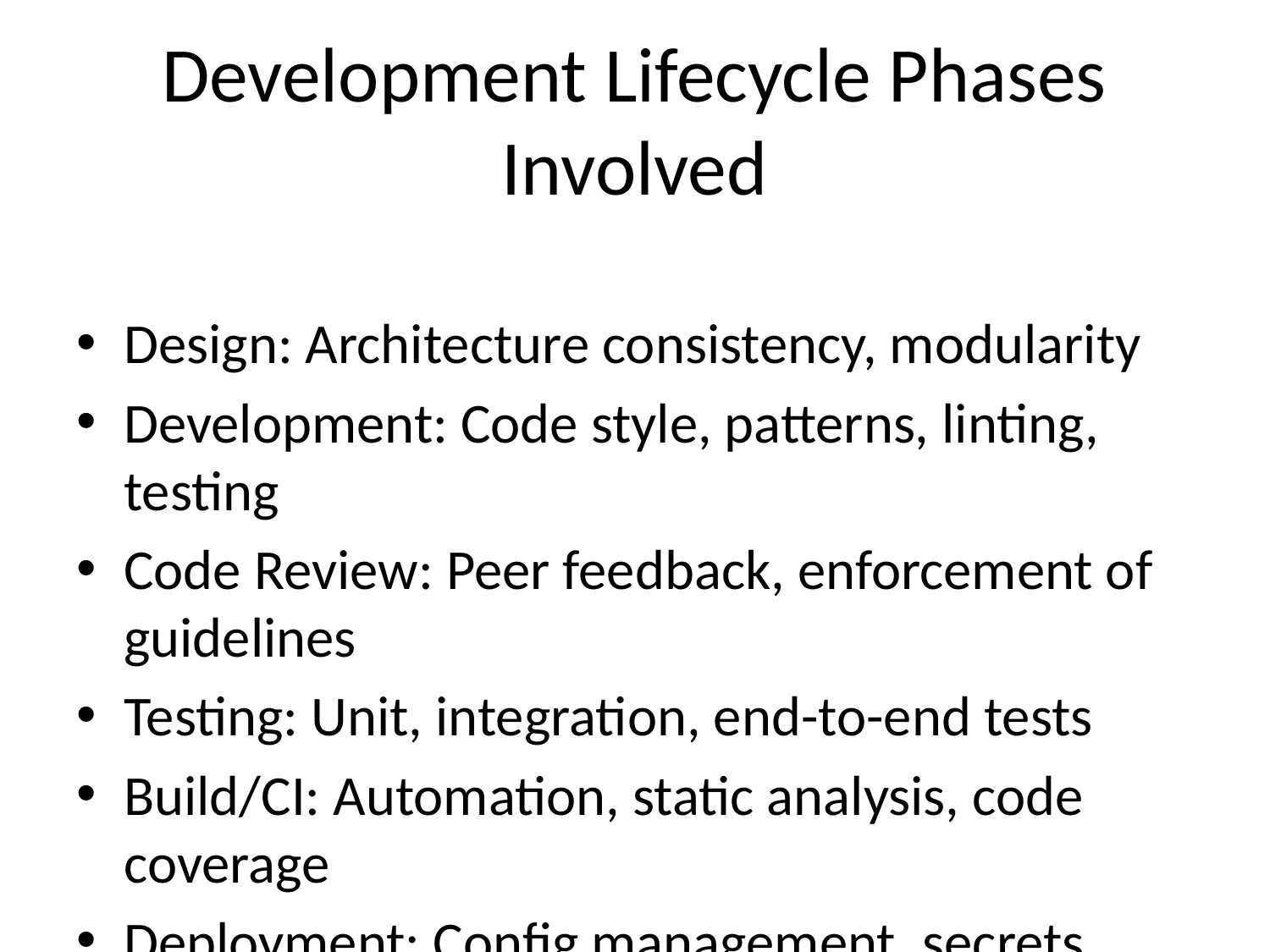

# Development Lifecycle Phases Involved

Design: Architecture consistency, modularity
Development: Code style, patterns, linting, testing
Code Review: Peer feedback, enforcement of guidelines
Testing: Unit, integration, end-to-end tests
Build/CI: Automation, static analysis, code coverage
Deployment: Config management, secrets handling